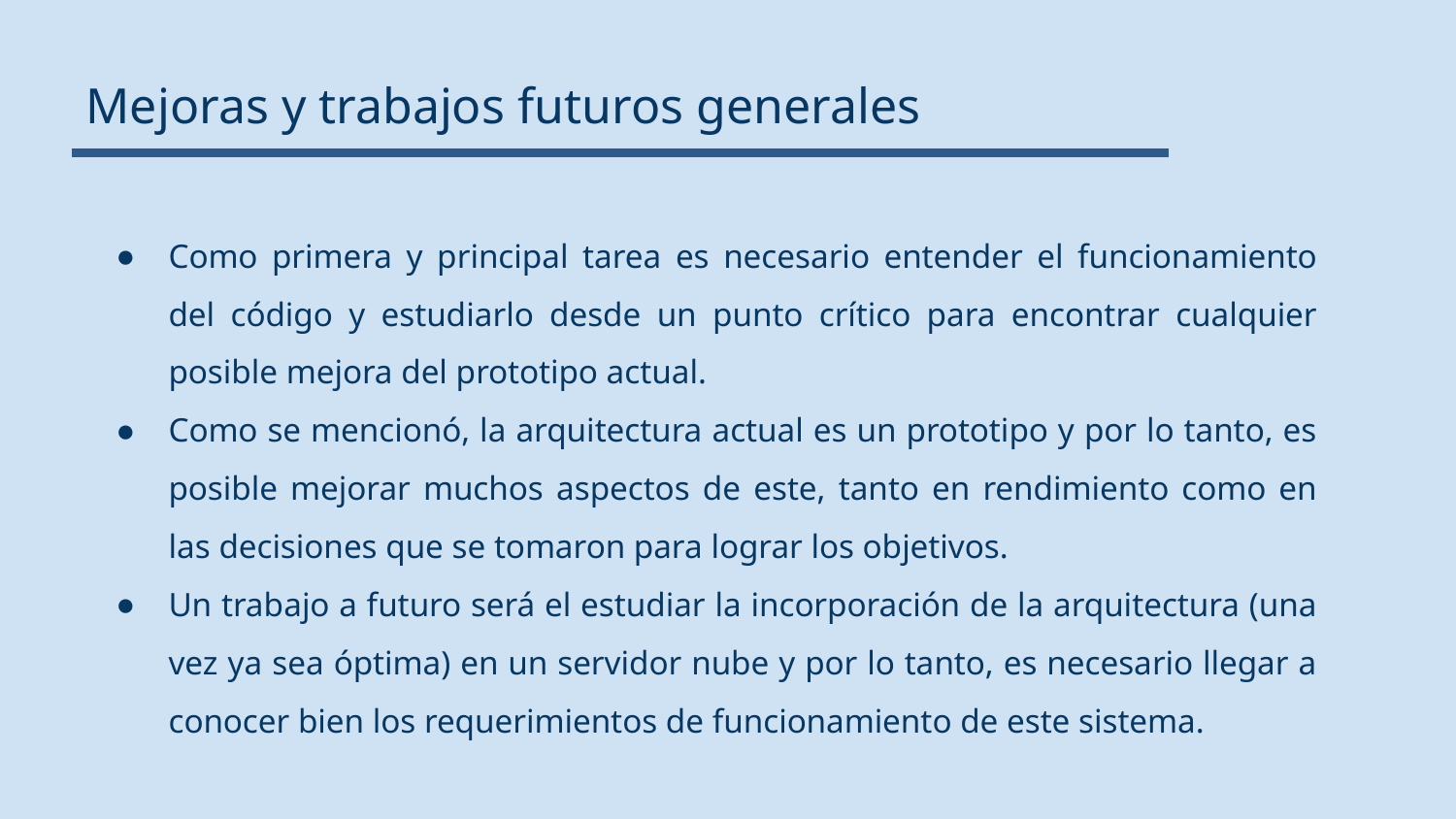

Mejoras y trabajos futuros generales

Como primera y principal tarea es necesario entender el funcionamiento del código y estudiarlo desde un punto crítico para encontrar cualquier posible mejora del prototipo actual.
Como se mencionó, la arquitectura actual es un prototipo y por lo tanto, es posible mejorar muchos aspectos de este, tanto en rendimiento como en las decisiones que se tomaron para lograr los objetivos.
Un trabajo a futuro será el estudiar la incorporación de la arquitectura (una vez ya sea óptima) en un servidor nube y por lo tanto, es necesario llegar a conocer bien los requerimientos de funcionamiento de este sistema.